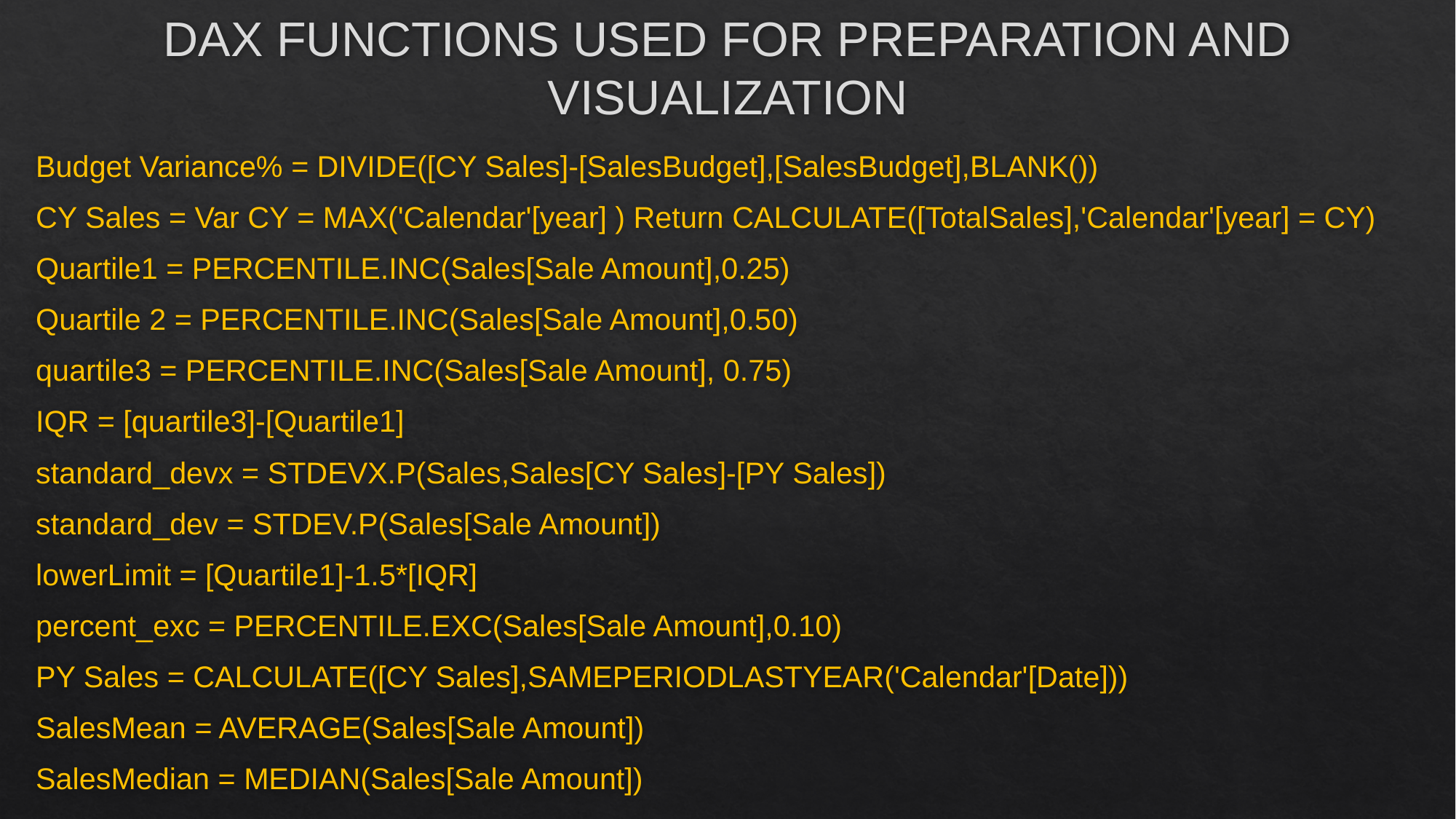

# DAX FUNCTIONS USED FOR PREPARATION AND VISUALIZATION
Budget Variance% = DIVIDE([CY Sales]-[SalesBudget],[SalesBudget],BLANK())
CY Sales = Var CY = MAX('Calendar'[year] ) Return CALCULATE([TotalSales],'Calendar'[year] = CY)
Quartile1 = PERCENTILE.INC(Sales[Sale Amount],0.25)
Quartile 2 = PERCENTILE.INC(Sales[Sale Amount],0.50)
quartile3 = PERCENTILE.INC(Sales[Sale Amount], 0.75)
IQR = [quartile3]-[Quartile1]
standard_devx = STDEVX.P(Sales,Sales[CY Sales]-[PY Sales])
standard_dev = STDEV.P(Sales[Sale Amount])
lowerLimit = [Quartile1]-1.5*[IQR]
percent_exc = PERCENTILE.EXC(Sales[Sale Amount],0.10)
PY Sales = CALCULATE([CY Sales],SAMEPERIODLASTYEAR('Calendar'[Date]))
SalesMean = AVERAGE(Sales[Sale Amount])
SalesMedian = MEDIAN(Sales[Sale Amount])